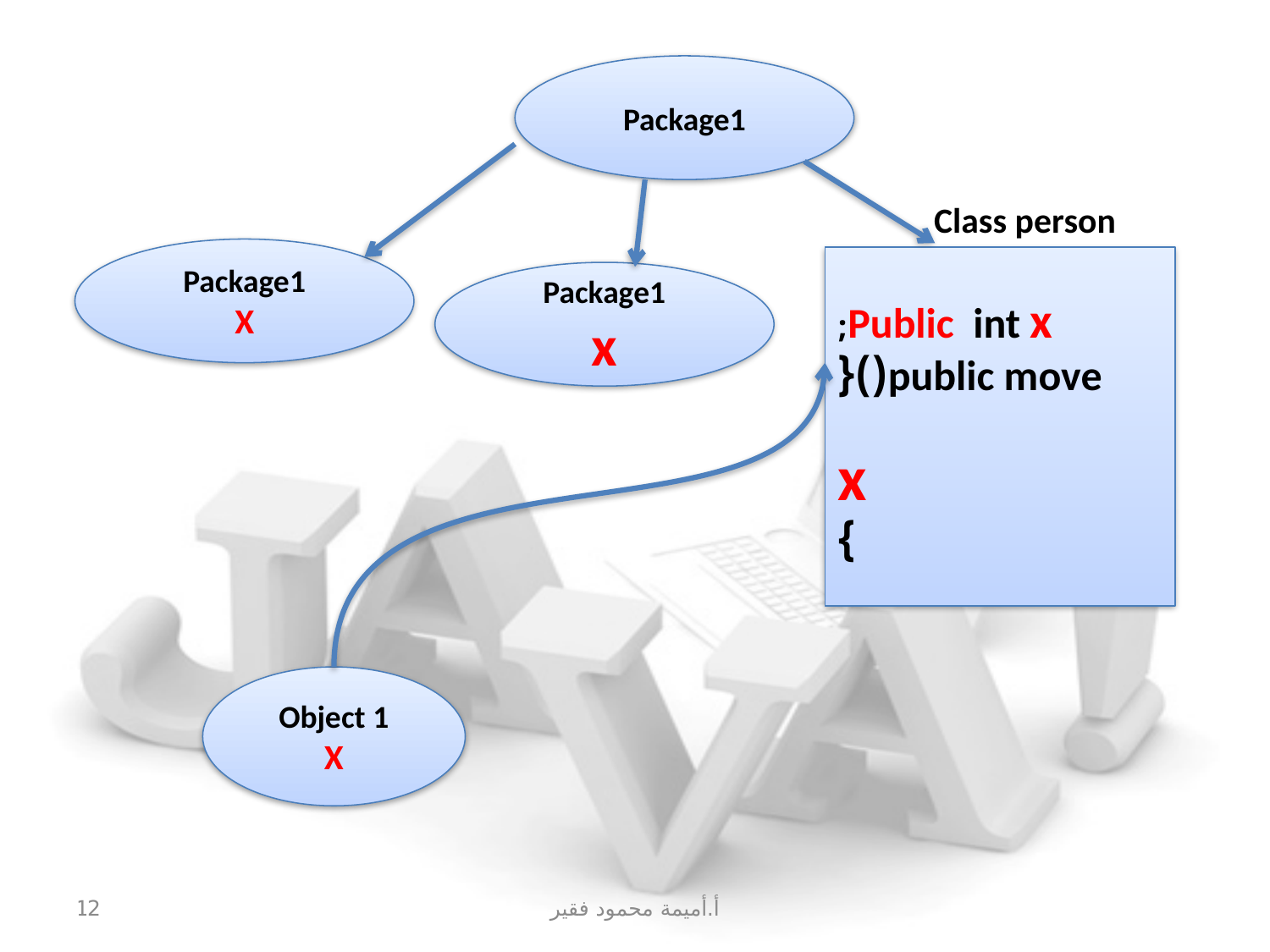

Package1
Class person
Package1
X
Public  int x;
public move(){

x
}
Package1
x
Object 1
X
12
أ.أميمة محمود فقير